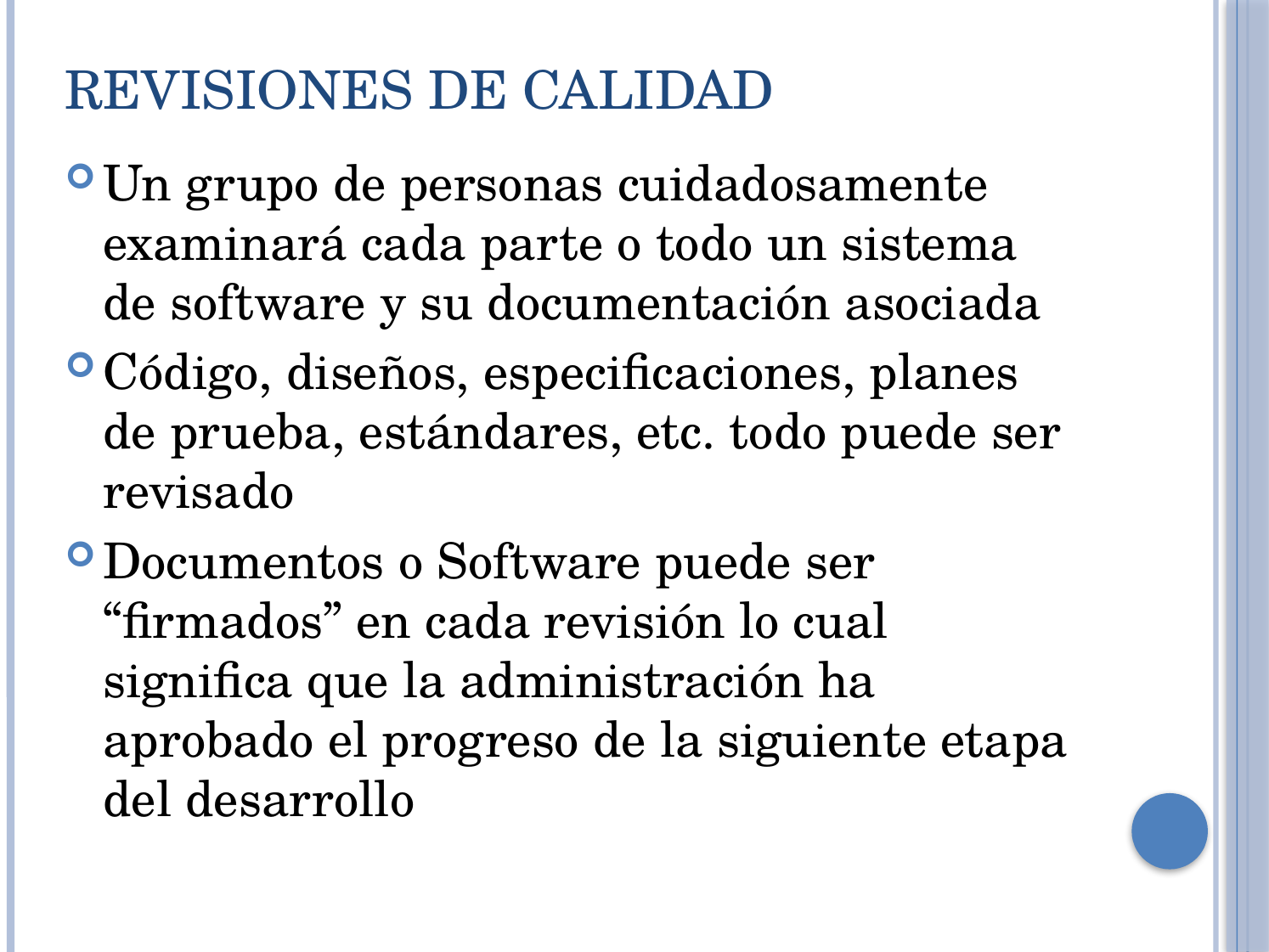

# Revisiones de calidad
Un grupo de personas cuidadosamente examinará cada parte o todo un sistema de software y su documentación asociada
Código, diseños, especificaciones, planes de prueba, estándares, etc. todo puede ser revisado
Documentos o Software puede ser “firmados” en cada revisión lo cual significa que la administración ha aprobado el progreso de la siguiente etapa del desarrollo